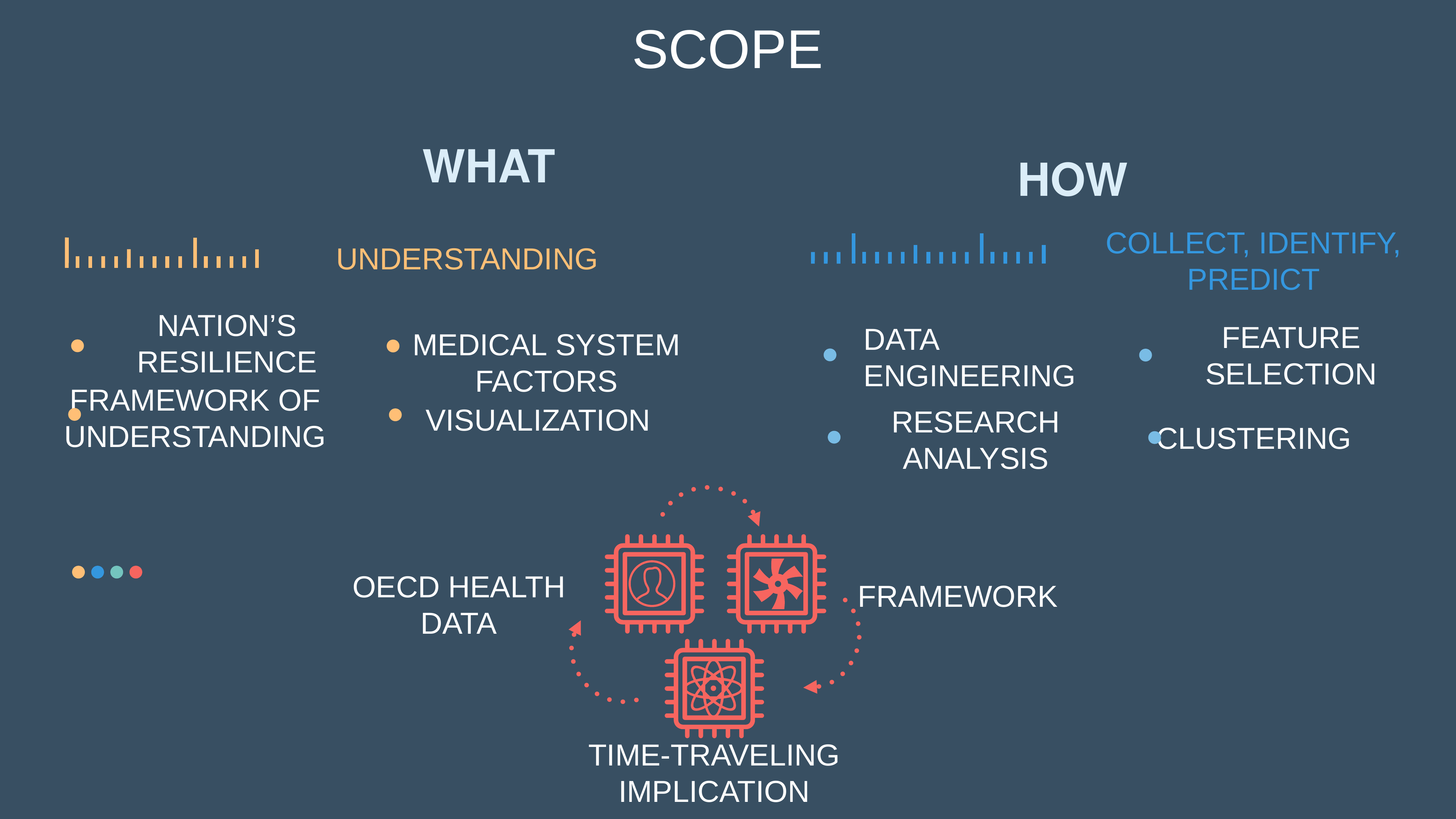

SCOPE
WHAT
HOW

Understanding
COLLECT, IDENTIFY, PREDICT

Nation’s resilience
Medical system factors
FEATURE SELECTION
DATA ENGINEERING

FRAMEWORK OF UNDERSTANDING
VISUALIZATION

 CLUSTERING
RESEARCH ANALYSIS

FRAMEWORK
OECD HEALTH DATA

TIME-TRAVELING IMPLICATION